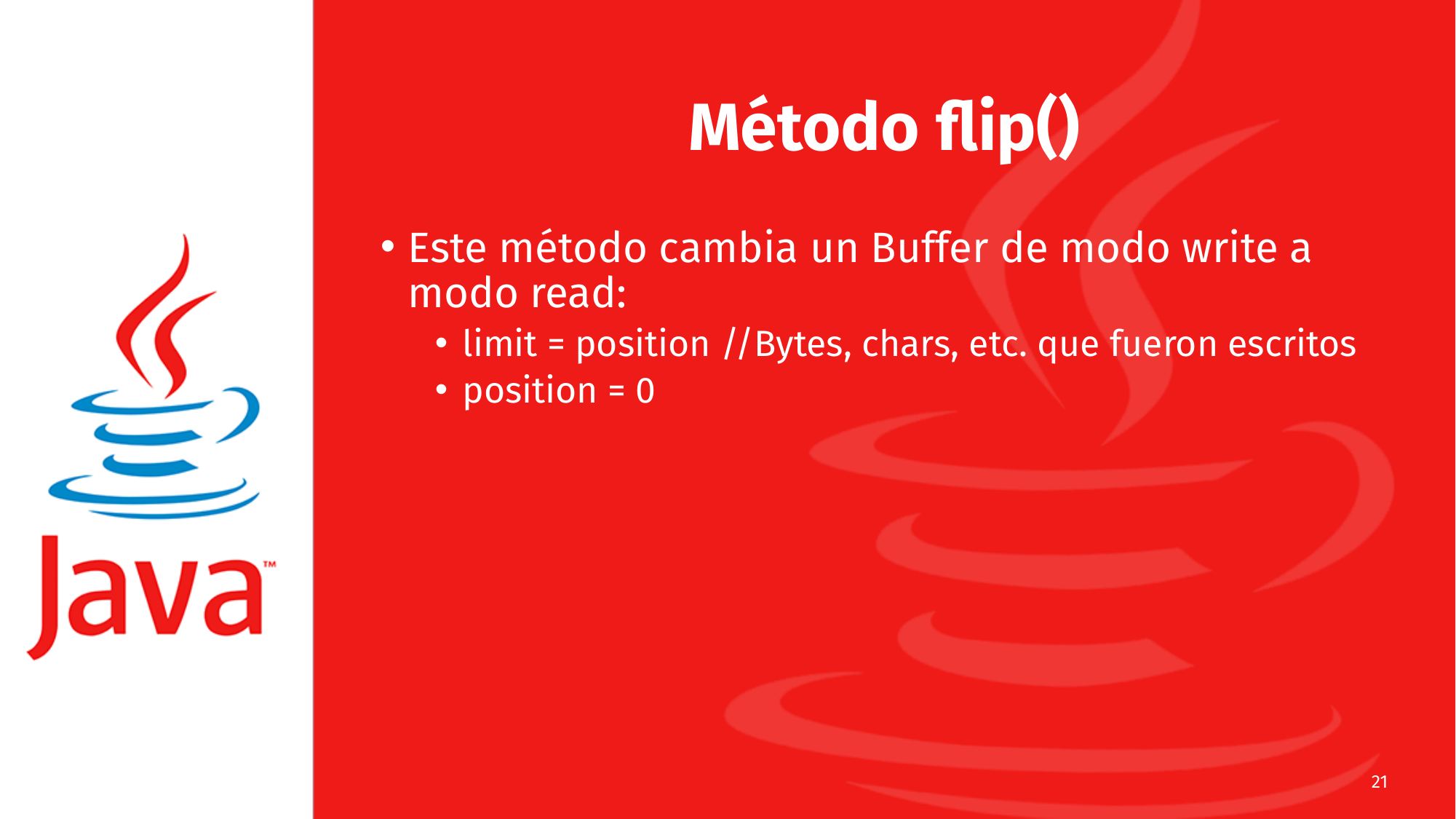

# Método flip()
Este método cambia un Buffer de modo write a modo read:
limit = position //Bytes, chars, etc. que fueron escritos
position = 0

21